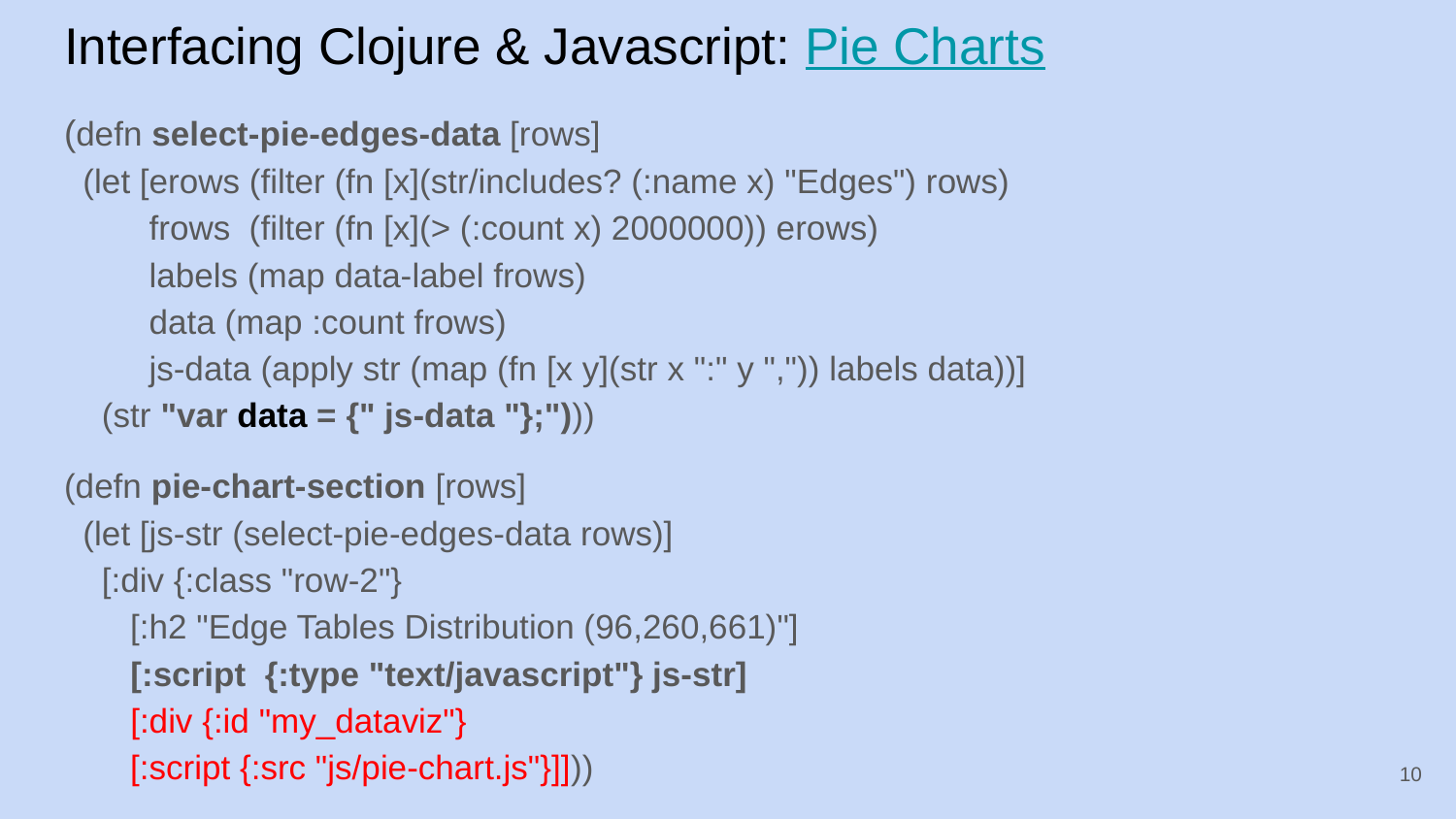

# Interfacing Clojure & Javascript: Pie Charts
(defn select-pie-edges-data [rows]
  (let [erows (filter (fn [x](str/includes? (:name x) "Edges") rows)
         frows  (filter (fn [x](> (:count x) 2000000)) erows)
         labels (map data-label frows)
         data (map :count frows)
         js-data (apply str (map (fn [x y](str x ":" y ",")) labels data))]
    (str "var data = {" js-data "};")))
(defn pie-chart-section [rows]
  (let [js-str (select-pie-edges-data rows)]
    [:div {:class "row-2"}
       [:h2 "Edge Tables Distribution (96,260,661)"]
       [:script  {:type "text/javascript"} js-str]
       [:div {:id "my_dataviz"}
       [:script {:src "js/pie-chart.js"}]]))
10